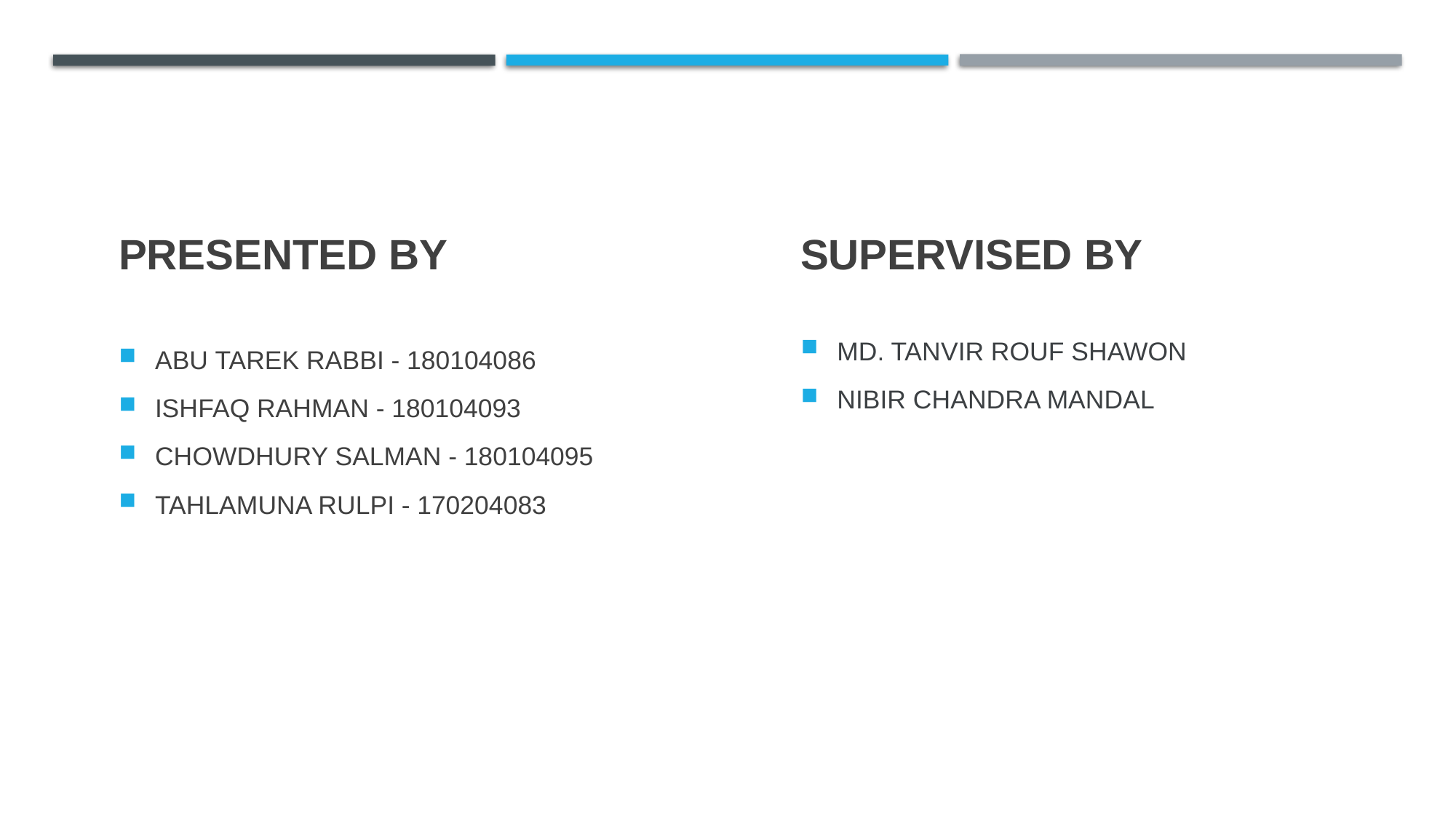

# presented By
supervised By
ABU TAREK RABBI - 180104086
ISHFAQ RAHMAN - 180104093
CHOWDHURY SALMAN - 180104095
TAHLAMUNA RULPI - 170204083

MD. TANVIR ROUF SHAWON
NIBIR CHANDRA MANDAL